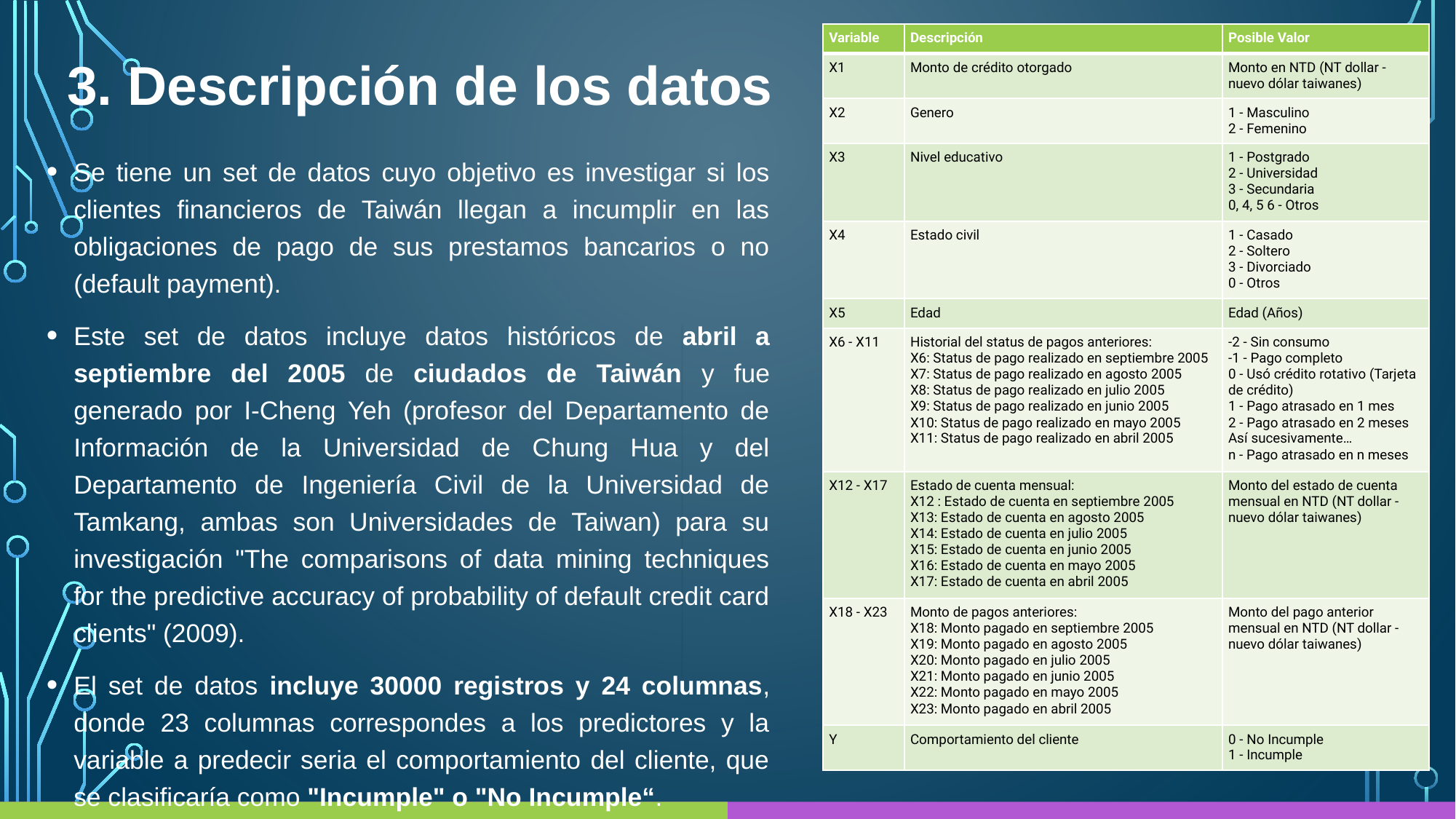

| Variable | Descripción | Posible Valor |
| --- | --- | --- |
| X1 | Monto de crédito otorgado | Monto en NTD (NT dollar - nuevo dólar taiwanes) |
| X2 | Genero | 1 - Masculino 2 - Femenino |
| X3 | Nivel educativo | 1 - Postgrado 2 - Universidad 3 - Secundaria 0, 4, 5 6 - Otros |
| X4 | Estado civil | 1 - Casado 2 - Soltero 3 - Divorciado 0 - Otros |
| X5 | Edad | Edad (Años) |
| X6 - X11 | Historial del status de pagos anteriores: X6: Status de pago realizado en septiembre 2005 X7: Status de pago realizado en agosto 2005 X8: Status de pago realizado en julio 2005 X9: Status de pago realizado en junio 2005 X10: Status de pago realizado en mayo 2005 X11: Status de pago realizado en abril 2005 | -2 - Sin consumo -1 - Pago completo 0 - Usó crédito rotativo (Tarjeta de crédito) 1 - Pago atrasado en 1 mes 2 - Pago atrasado en 2 meses Así sucesivamente… n - Pago atrasado en n meses |
| X12 - X17 | Estado de cuenta mensual: X12 : Estado de cuenta en septiembre 2005 X13: Estado de cuenta en agosto 2005 X14: Estado de cuenta en julio 2005 X15: Estado de cuenta en junio 2005 X16: Estado de cuenta en mayo 2005 X17: Estado de cuenta en abril 2005 | Monto del estado de cuenta mensual en NTD (NT dollar - nuevo dólar taiwanes) |
| X18 - X23 | Monto de pagos anteriores: X18: Monto pagado en septiembre 2005 X19: Monto pagado en agosto 2005 X20: Monto pagado en julio 2005 X21: Monto pagado en junio 2005 X22: Monto pagado en mayo 2005 X23: Monto pagado en abril 2005 | Monto del pago anterior mensual en NTD (NT dollar - nuevo dólar taiwanes) |
| Y | Comportamiento del cliente | 0 - No Incumple 1 - Incumple |
3. Descripción de los datos
Se tiene un set de datos cuyo objetivo es investigar si los clientes financieros de Taiwán llegan a incumplir en las obligaciones de pago de sus prestamos bancarios o no (default payment).
Este set de datos incluye datos históricos de abril a septiembre del 2005 de ciudados de Taiwán y fue generado por I-Cheng Yeh (profesor del Departamento de Información de la Universidad de Chung Hua y del Departamento de Ingeniería Civil de la Universidad de Tamkang, ambas son Universidades de Taiwan) para su investigación "The comparisons of data mining techniques for the predictive accuracy of probability of default credit card clients" (2009).
El set de datos incluye 30000 registros y 24 columnas, donde 23 columnas correspondes a los predictores y la variable a predecir seria el comportamiento del cliente, que se clasificaría como "Incumple" o "No Incumple“.